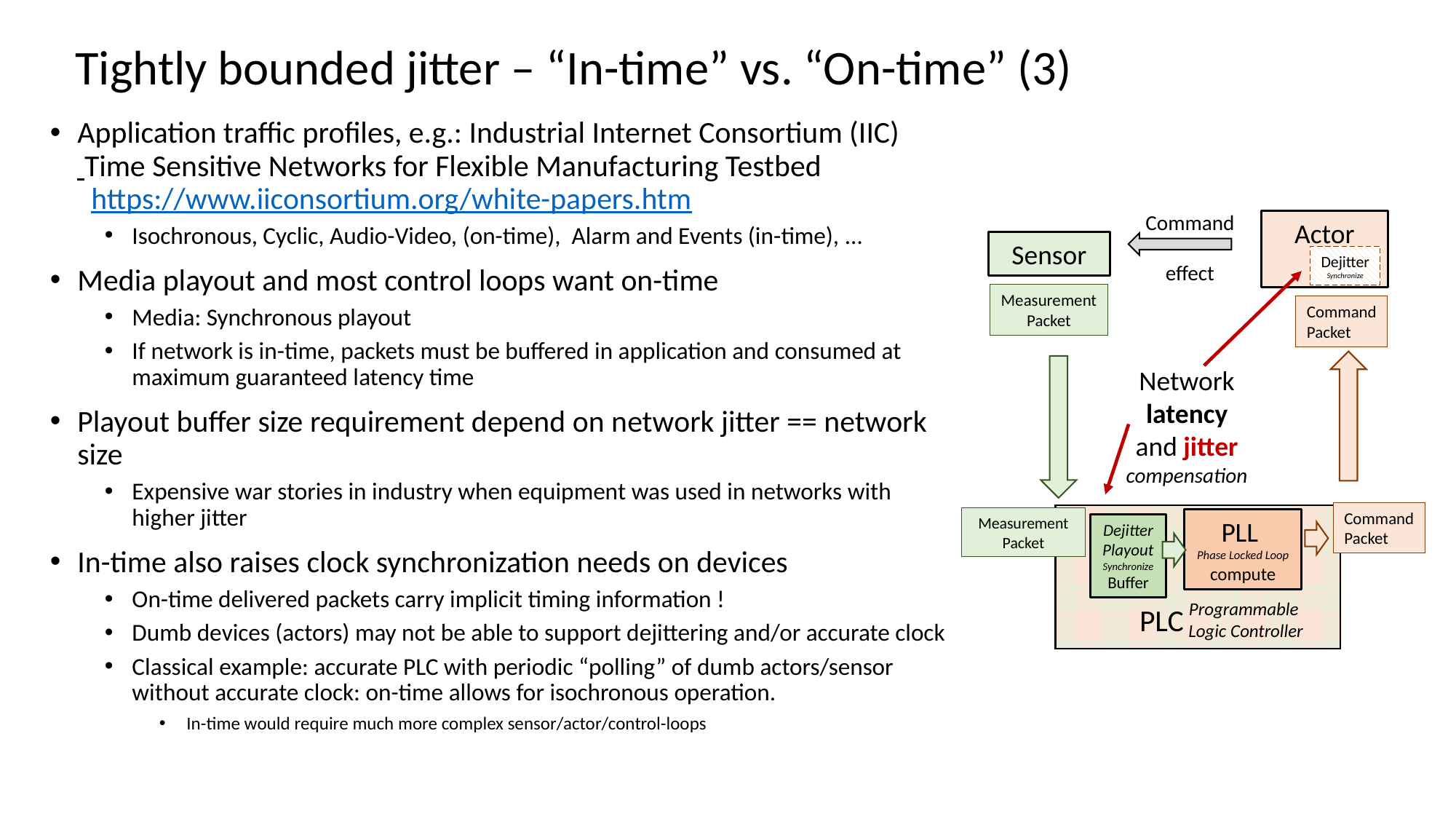

# Tightly bounded jitter – “In-time” vs. “On-time” (3)
Application traffic profiles, e.g.: Industrial Internet Consortium (IIC)
 Time Sensitive Networks for Flexible Manufacturing Testbed
  https://www.iiconsortium.org/white-papers.htm
Isochronous, Cyclic, Audio-Video, (on-time),  Alarm and Events (in-time), …
Media playout and most control loops want on-time
Media: Synchronous playout
If network is in-time, packets must be buffered in application and consumed at maximum guaranteed latency time
Playout buffer size requirement depend on network jitter == network size
Expensive war stories in industry when equipment was used in networks with higher jitter
In-time also raises clock synchronization needs on devices
On-time delivered packets carry implicit timing information !
Dumb devices (actors) may not be able to support dejittering and/or accurate clock
Classical example: accurate PLC with periodic “polling” of dumb actors/sensor without accurate clock: on-time allows for isochronous operation.
In-time would require much more complex sensor/actor/control-loops

Command

effect
Actor

Sensor
Dejitter
Synchronize
Measurement
Packet
Command
Packet

Network
latency
and jitter
compensation
Command
Packet

Measurement
Packet
PLL
Phase Locked Loop
compute
Dejitter
Playout
Synchronize
Buffer

          Programmable
           Logic Controller
PLC